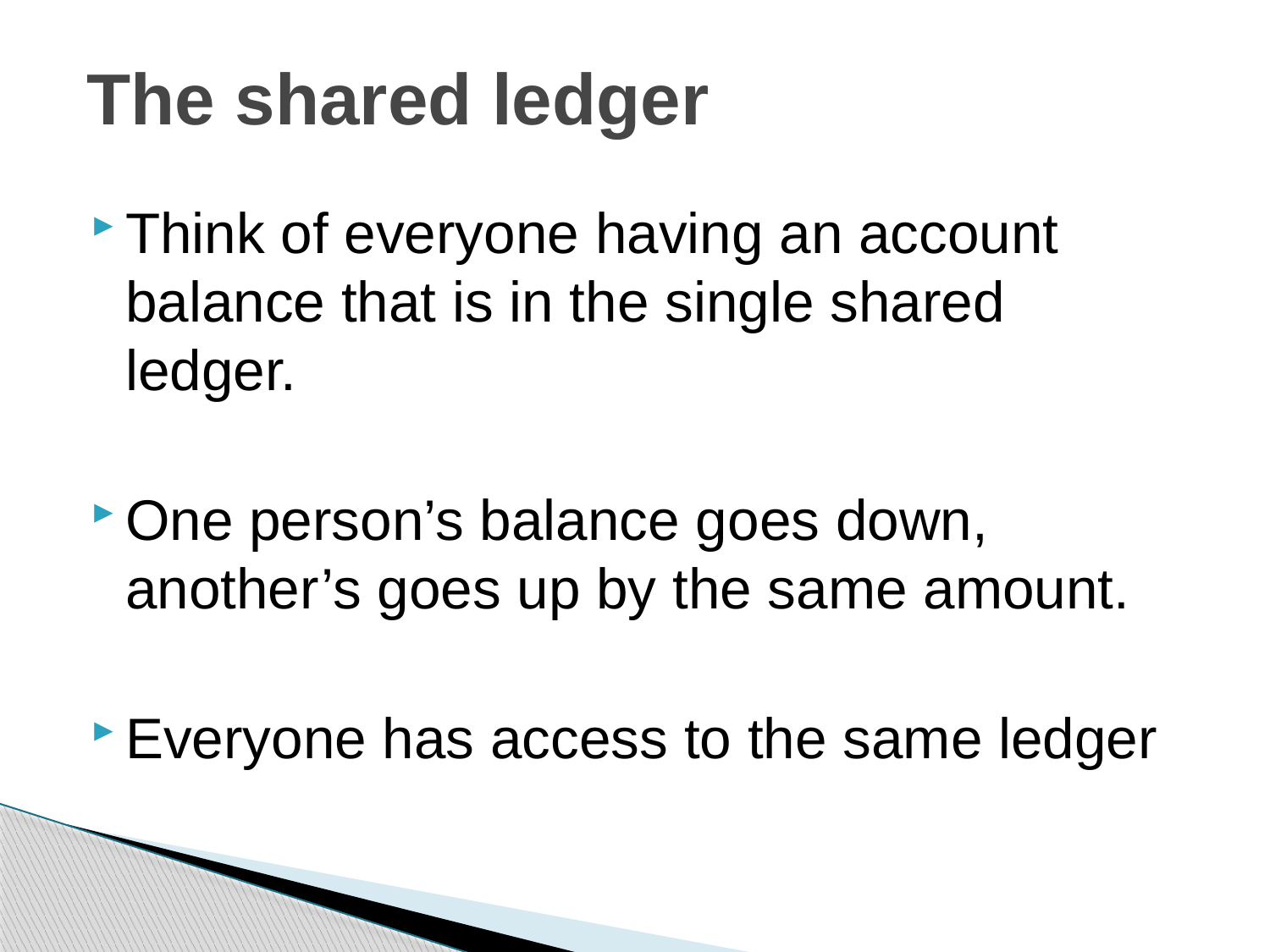

# The shared ledger
Think of everyone having an account balance that is in the single shared ledger.

One person’s balance goes down, another’s goes up by the same amount.

Everyone has access to the same ledger